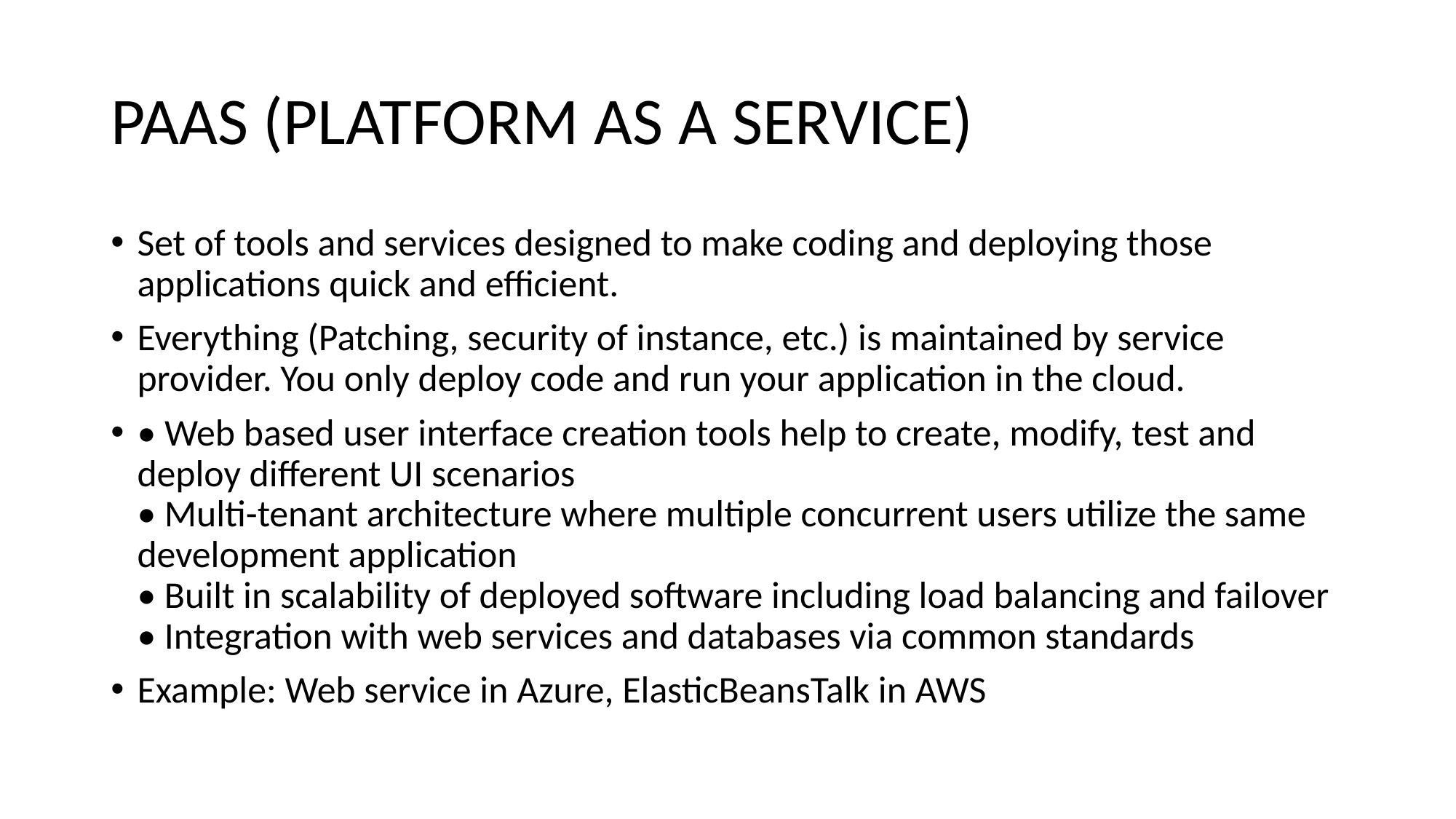

# PAAS (PLATFORM AS A SERVICE)
Set of tools and services designed to make coding and deploying those applications quick and efficient.
Everything (Patching, security of instance, etc.) is maintained by service provider. You only deploy code and run your application in the cloud.
• Web based user interface creation tools help to create, modify, test and deploy different UI scenarios 
• Multi-tenant architecture where multiple concurrent users utilize the same development application 
• Built in scalability of deployed software including load balancing and failover 
• Integration with web services and databases via common standards
Example: Web service in Azure, ElasticBeansTalk in AWS